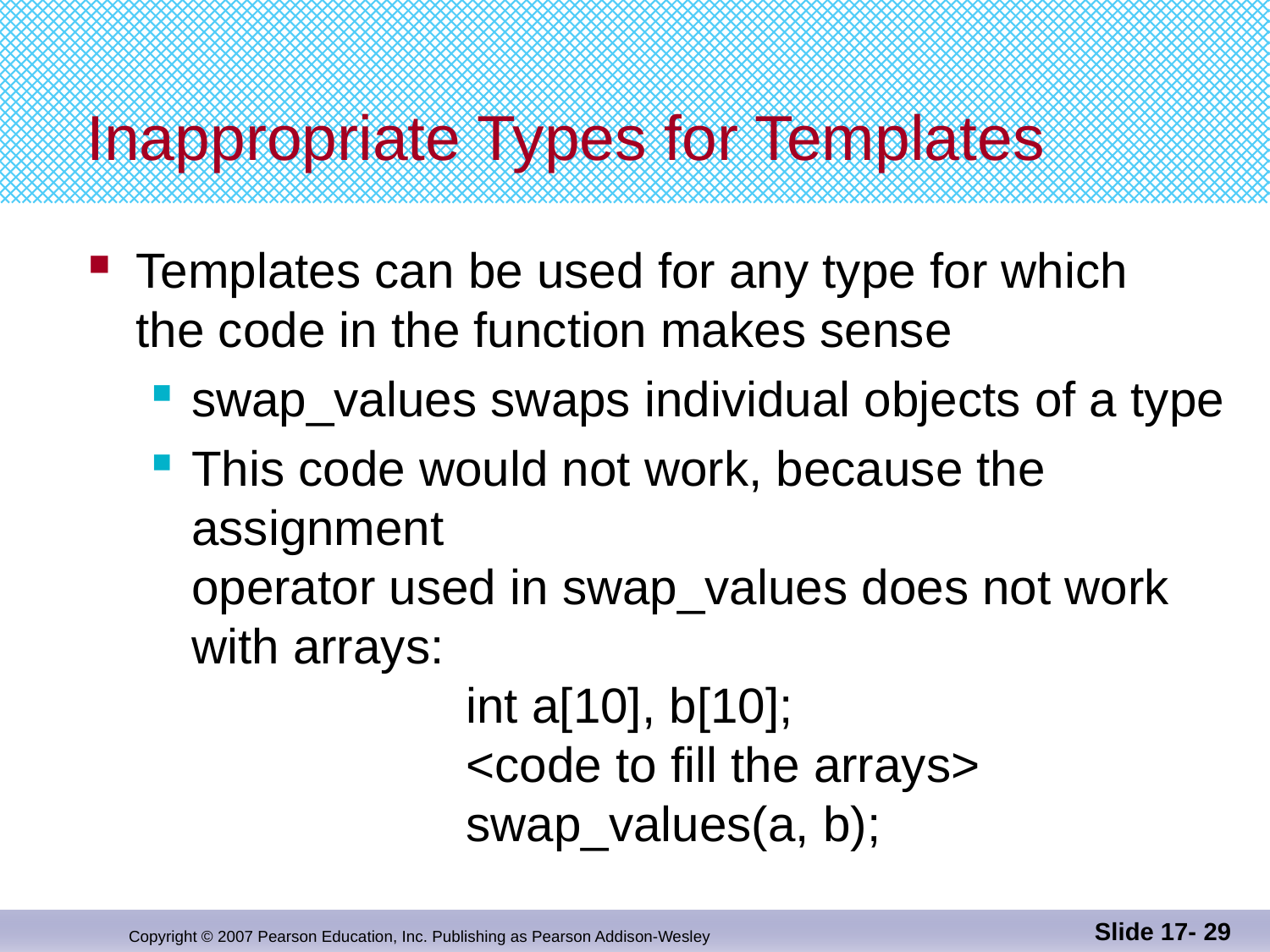

# Inappropriate Types for Templates
Templates can be used for any type for which
the code in the function makes sense
swap_values swaps individual objects of a type
This code would not work, because the assignment
operator used in swap_values does not work with arrays:
                    int a[10], b[10];
                    <code to fill the arrays>
                    swap_values(a, b);
Slide 17- 29